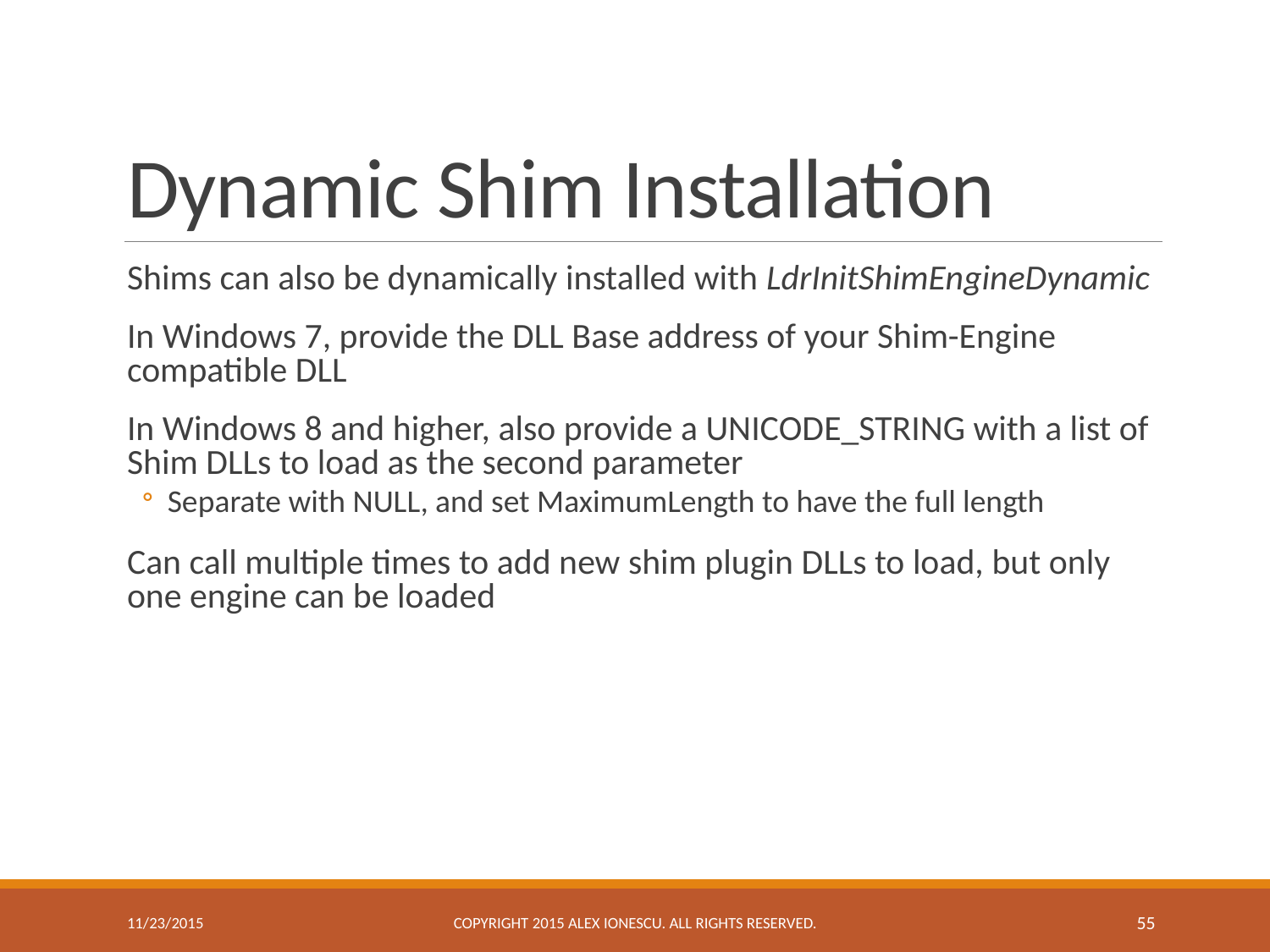

# Dynamic Shim Installation
Shims can also be dynamically installed with LdrInitShimEngineDynamic
In Windows 7, provide the DLL Base address of your Shim-Engine compatible DLL
In Windows 8 and higher, also provide a UNICODE_STRING with a list of Shim DLLs to load as the second parameter
Separate with NULL, and set MaximumLength to have the full length
Can call multiple times to add new shim plugin DLLs to load, but only one engine can be loaded
11/23/2015
Copyright 2015 ALEX IONESCU. ALL RIGHTS RESERVED.
55